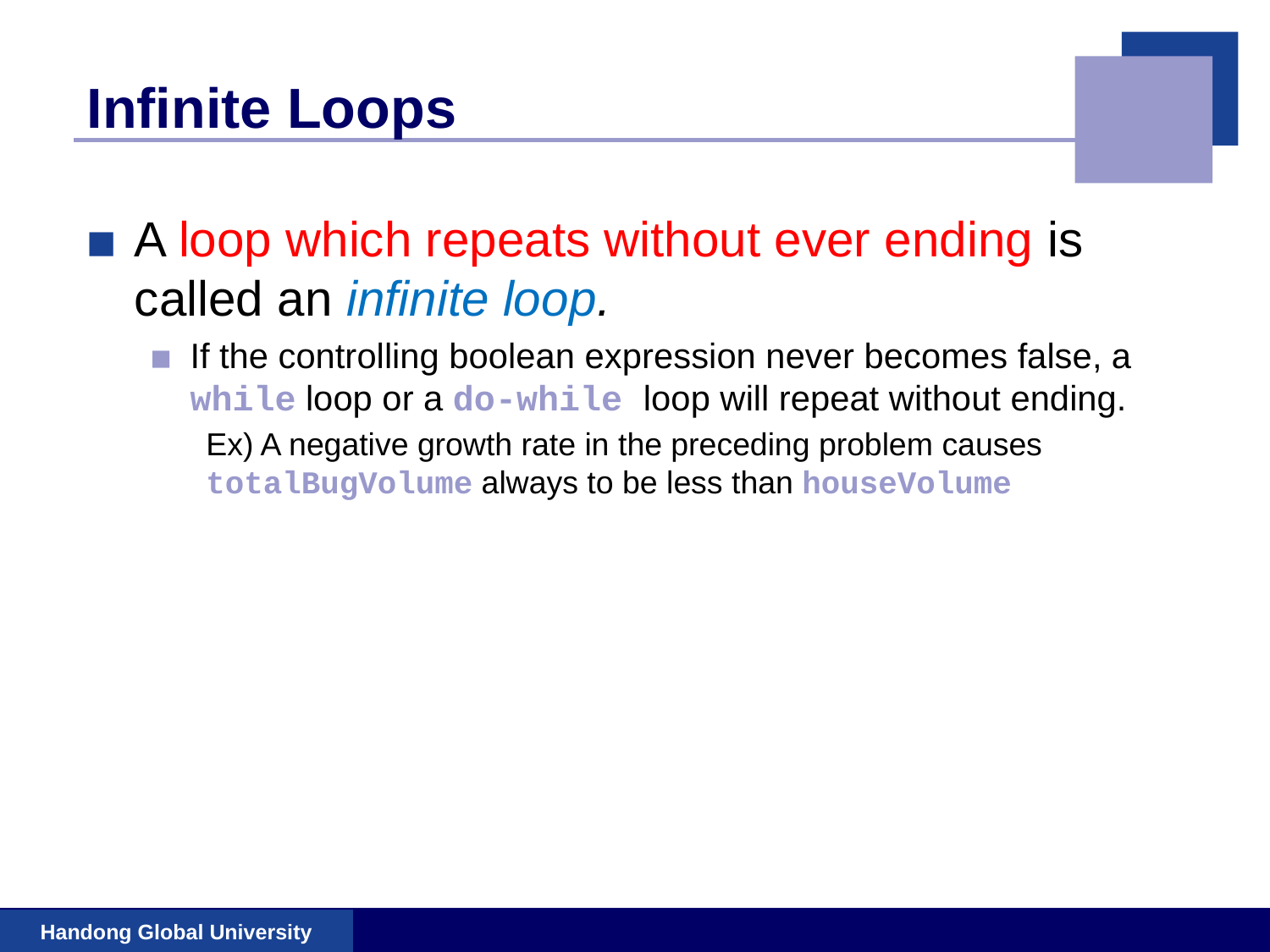

# Infinite Loops
A loop which repeats without ever ending is called an infinite loop.
If the controlling boolean expression never becomes false, a while loop or a do-while loop will repeat without ending.
Ex) A negative growth rate in the preceding problem causes totalBugVolume always to be less than houseVolume